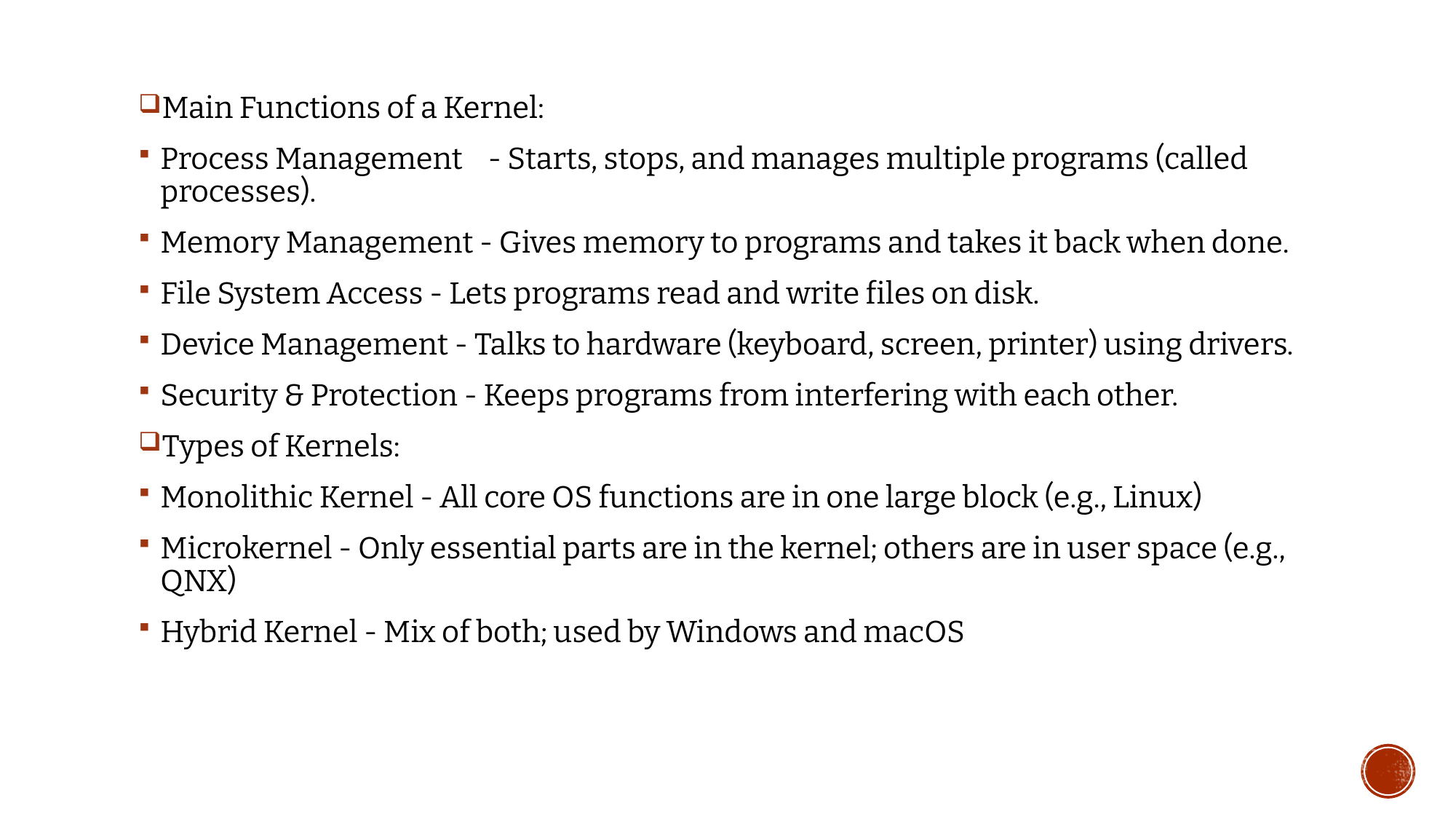

Main Functions of a Kernel:
Process Management	- Starts, stops, and manages multiple programs (called processes).
Memory Management - Gives memory to programs and takes it back when done.
File System Access - Lets programs read and write files on disk.
Device Management - Talks to hardware (keyboard, screen, printer) using drivers.
Security & Protection - Keeps programs from interfering with each other.
Types of Kernels:
Monolithic Kernel - All core OS functions are in one large block (e.g., Linux)
Microkernel - Only essential parts are in the kernel; others are in user space (e.g., QNX)
Hybrid Kernel - Mix of both; used by Windows and macOS